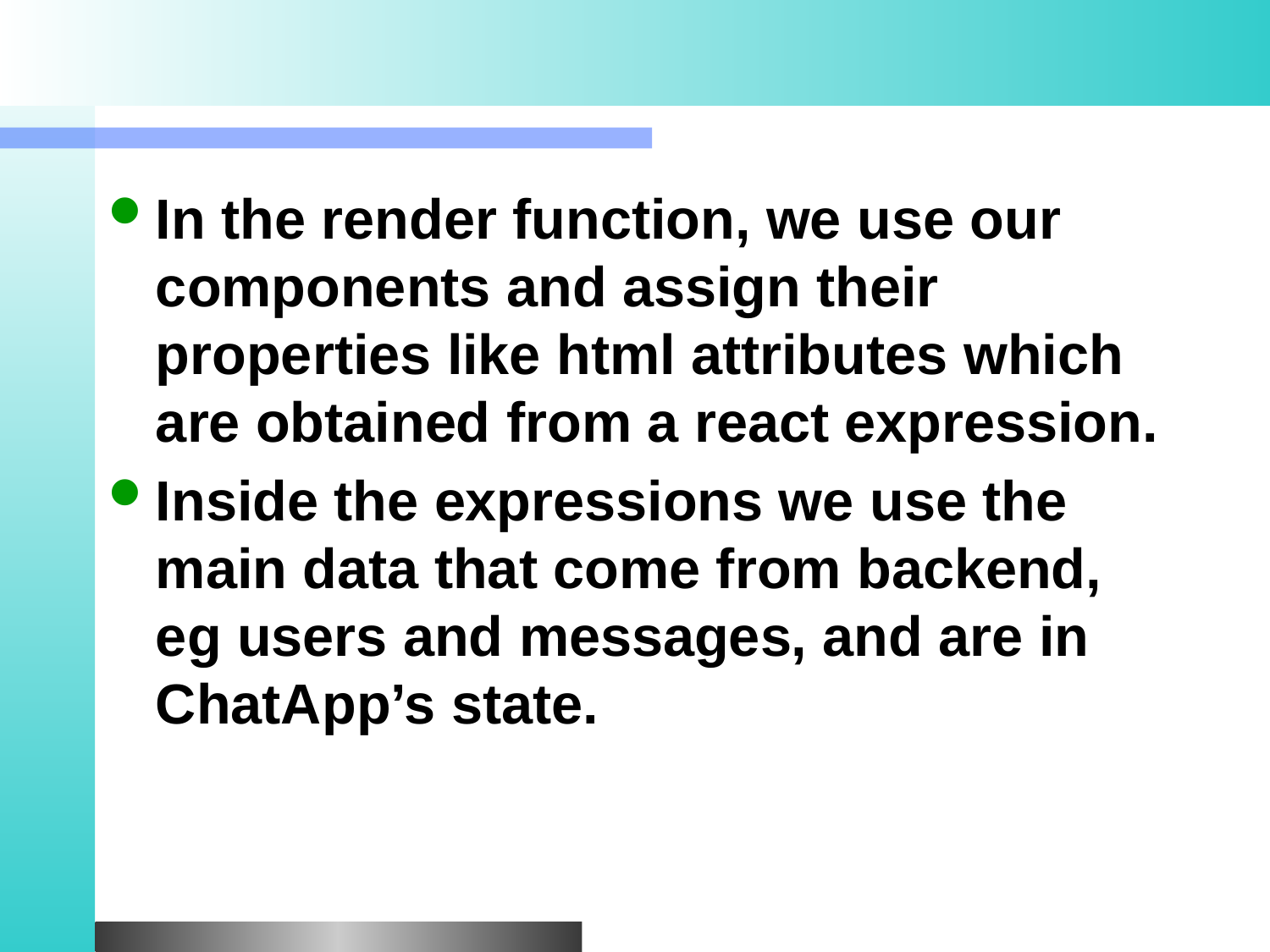

#
In the render function, we use our components and assign their properties like html attributes which are obtained from a react expression.
Inside the expressions we use the main data that come from backend, eg users and messages, and are in ChatApp’s state.